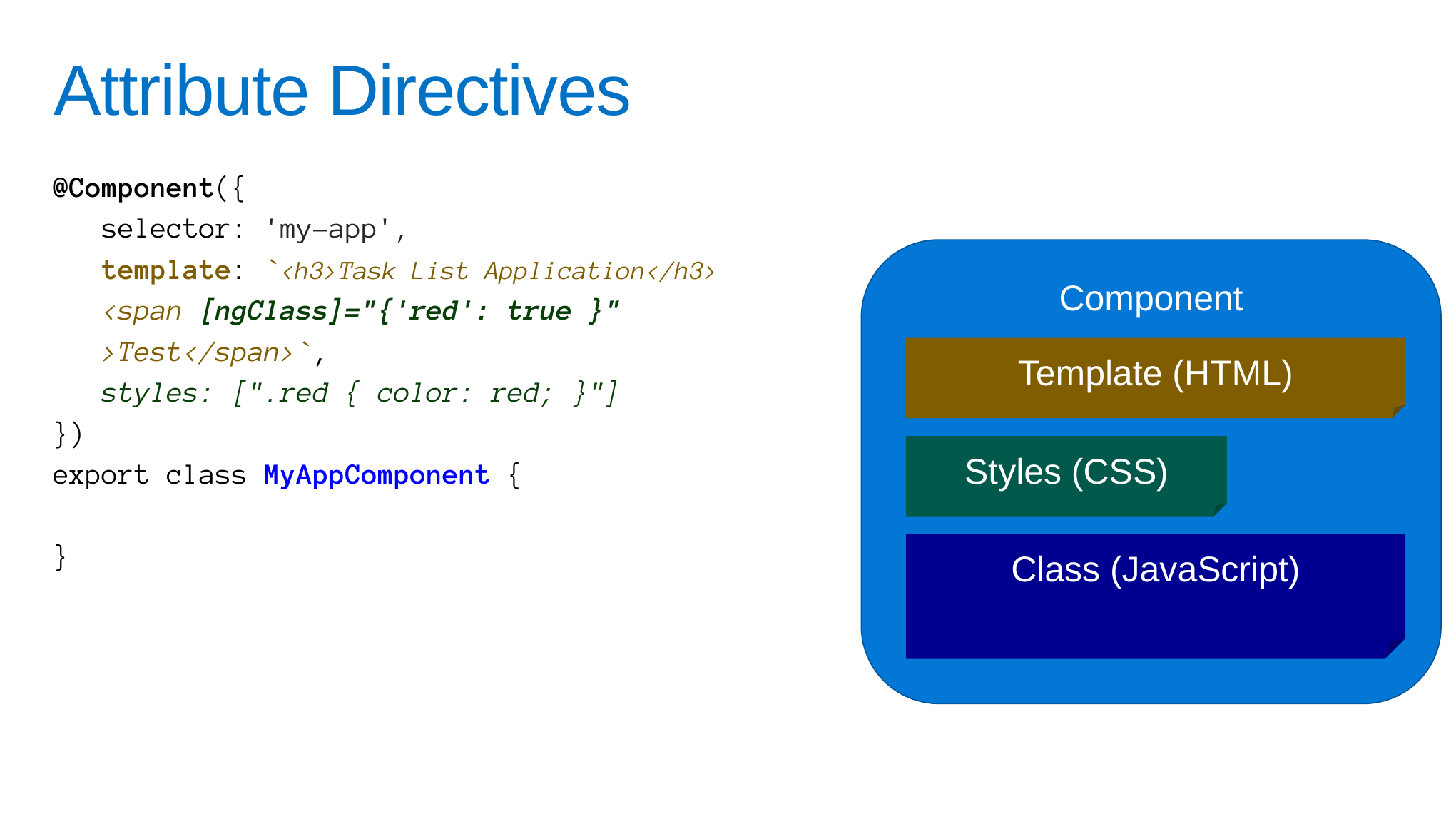

# Attribute Directives
@Component({
   selector: 'my-app',
   template: `<h3>Task List Application</h3>
   <span [ngClass]="{'red': true }"
   >Test</span>`,
   styles: [".red { color: red; }"]
})
export class MyAppComponent {

}
Component
Template (HTML)
Styles (CSS)
Class (JavaScript)